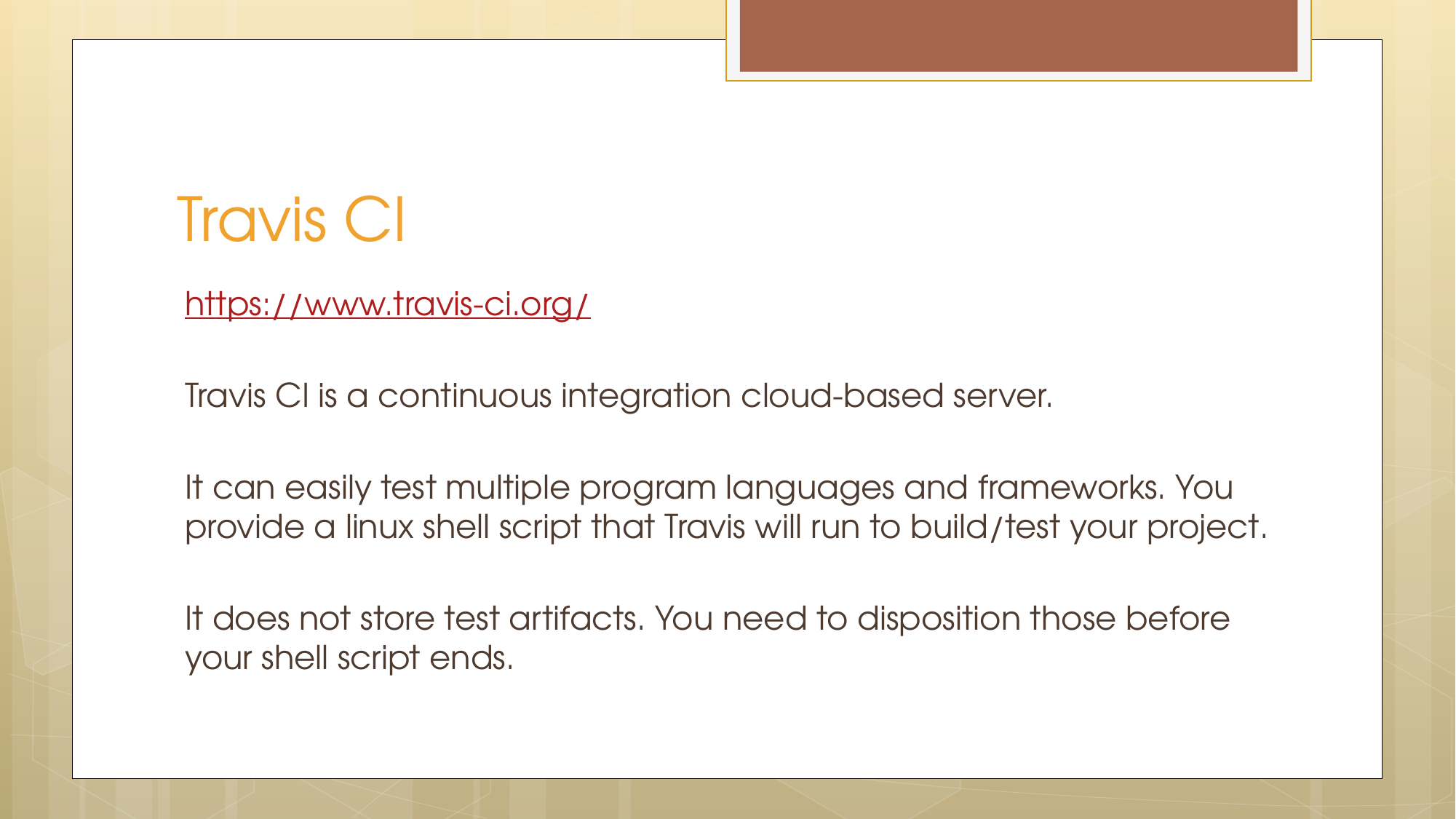

# Travis CI
https://www.travis-ci.org/

Travis CI is a continuous integration cloud-based server.

It can easily test multiple program languages and frameworks. You provide a linux shell script that Travis will run to build/test your project.

It does not store test artifacts. You need to disposition those before your shell script ends.